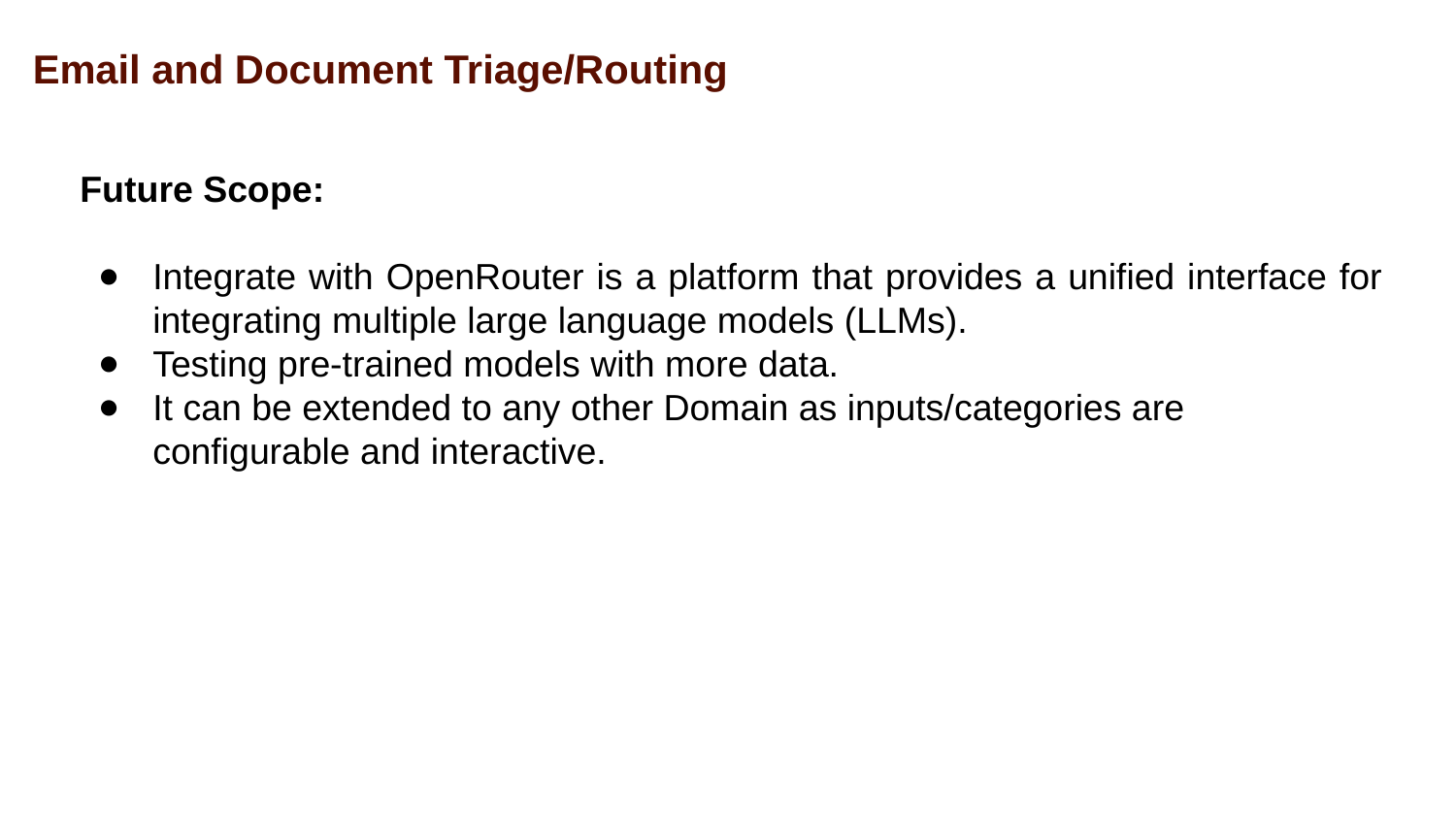

Email and Document Triage/Routing
Future Scope:

Integrate with OpenRouter is a platform that provides a unified interface for integrating multiple large language models (LLMs).
Testing pre-trained models with more data.
It can be extended to any other Domain as inputs/categories are configurable and interactive.